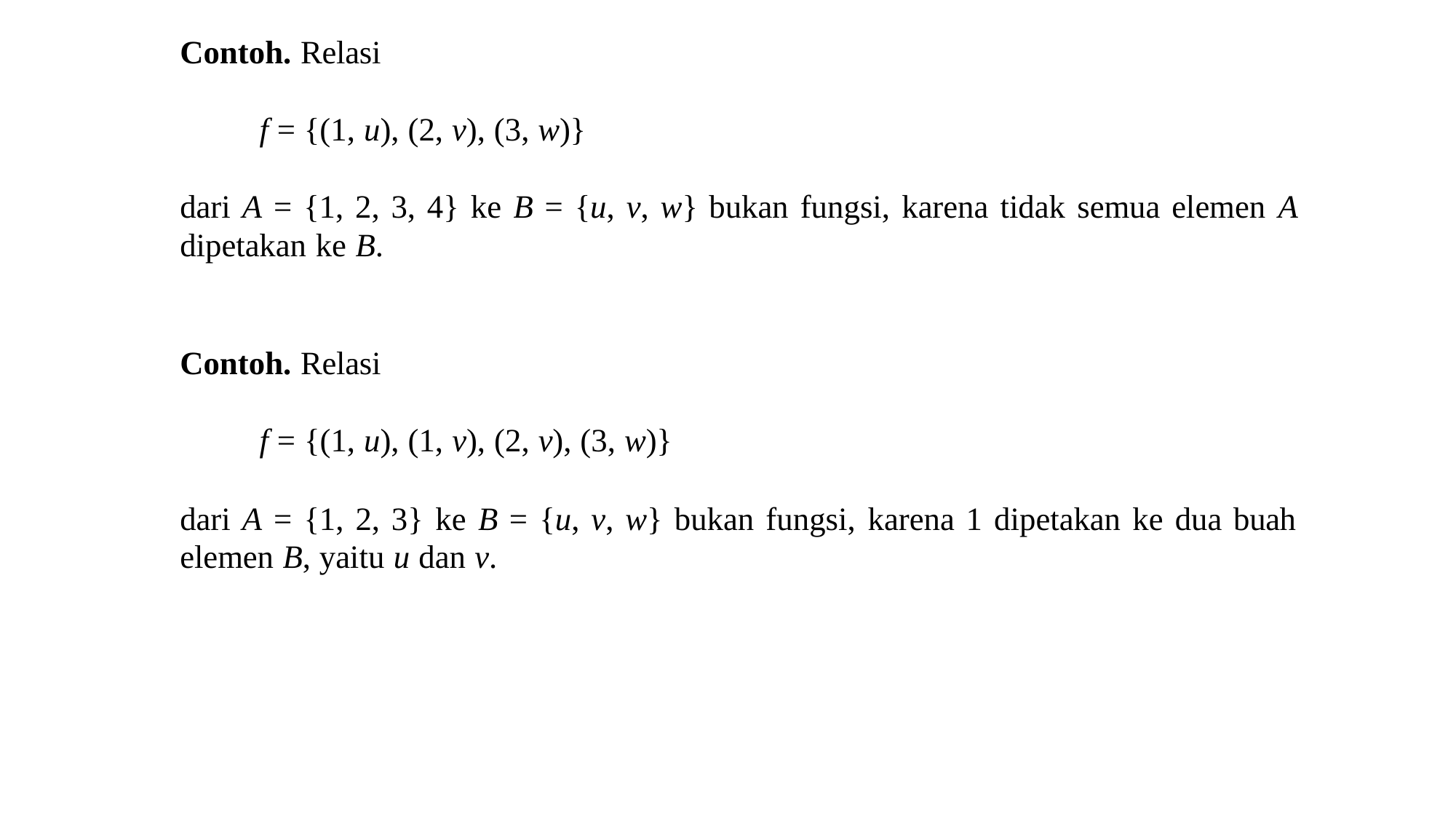

Contoh. Relasi

f = {(1, u), (2, v), (3, w)}

dari A = {1, 2, 3, 4} ke B = {u, v, w} bukan fungsi, karena tidak semua elemen A
dipetakan ke B.

Contoh. Relasi

f = {(1, u), (1, v), (2, v), (3, w)}

dari A = {1, 2, 3} ke B = {u, v, w} bukan fungsi, karena 1 dipetakan ke dua buah elemen B, yaitu u dan v.